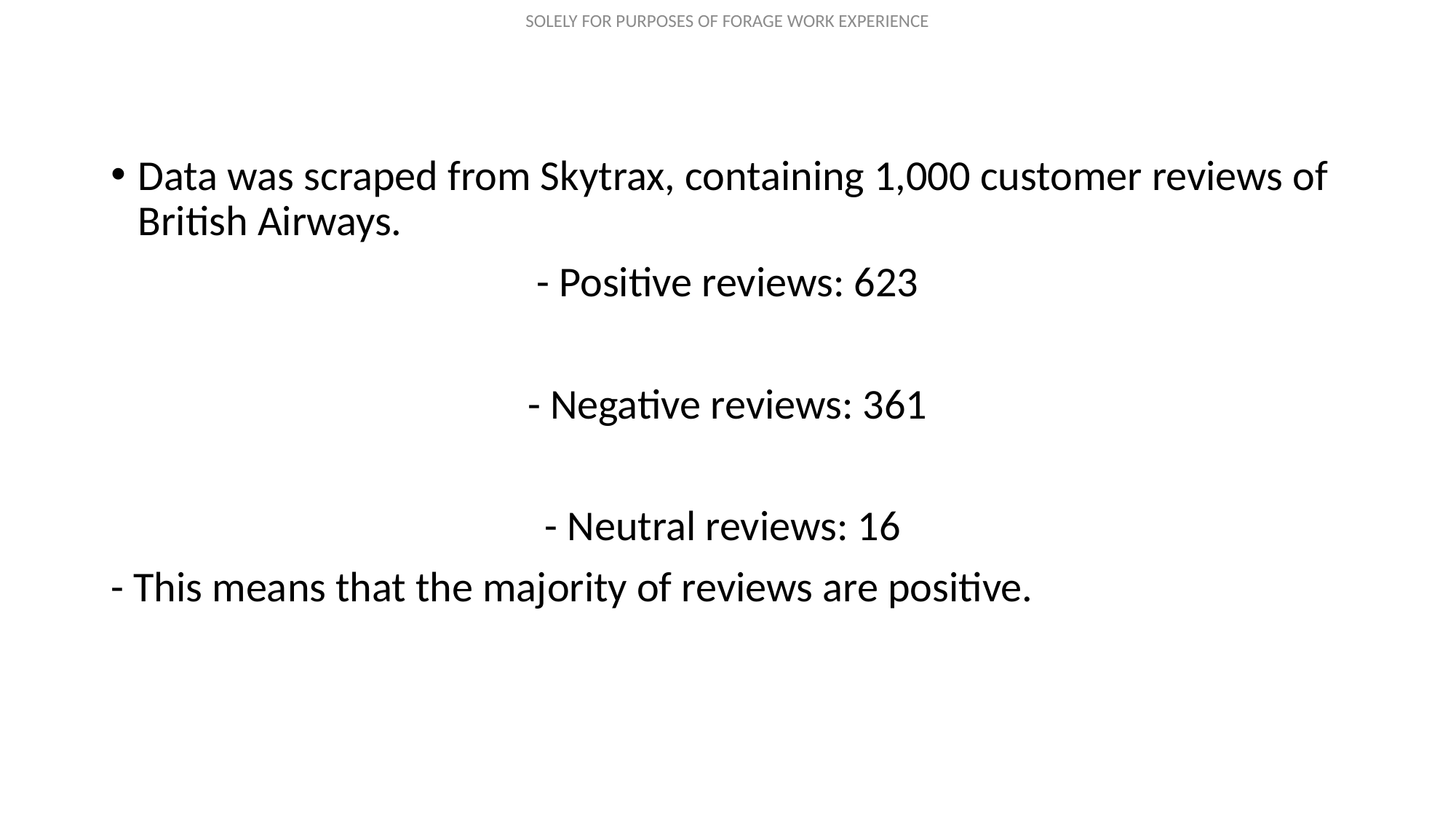

Data was scraped from Skytrax, containing 1,000 customer reviews of British Airways.
- Positive reviews: 623

- Negative reviews: 361

- Neutral reviews: 16
- This means that the majority of reviews are positive.